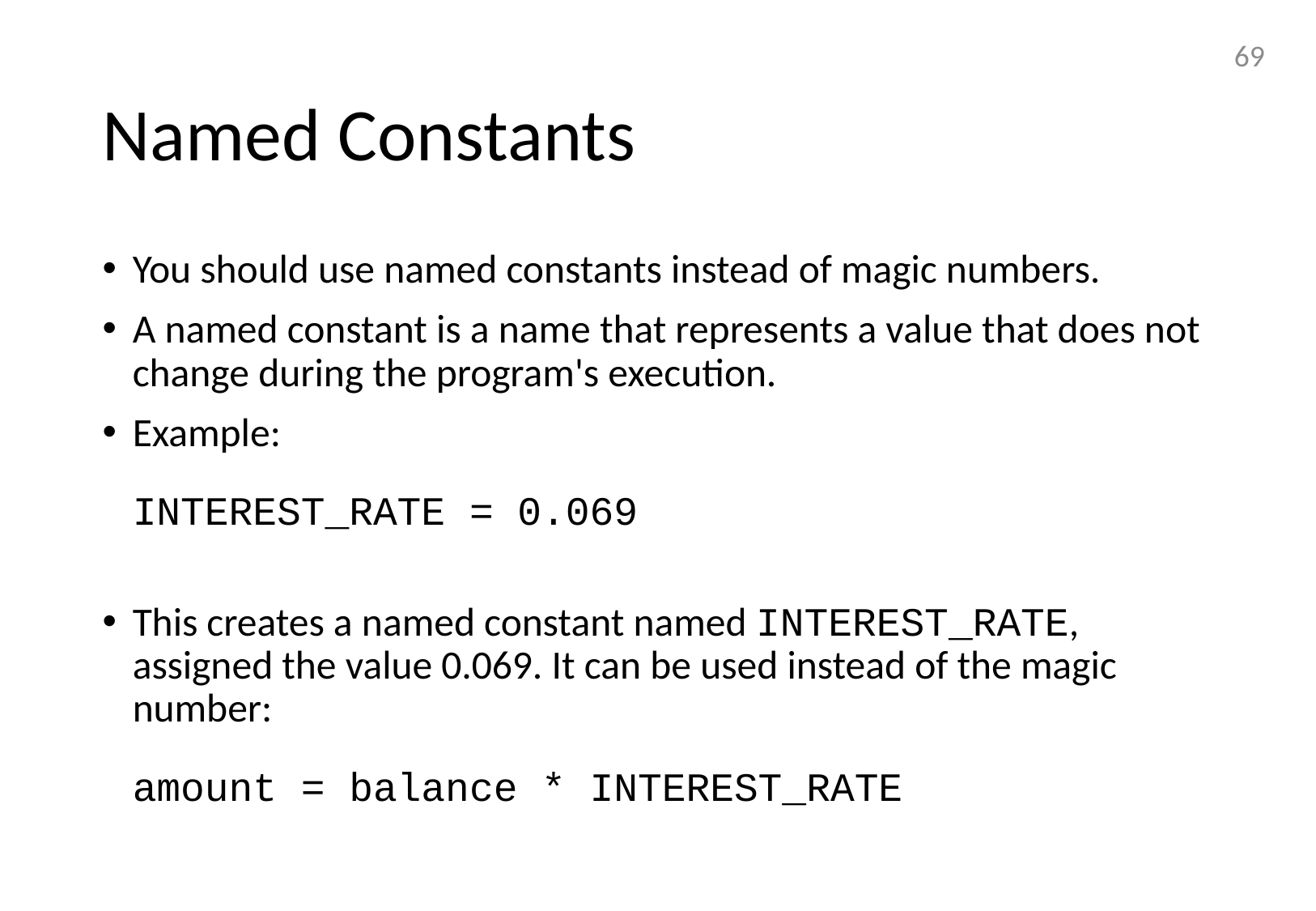

69
# Named Constants
You should use named constants instead of magic numbers.
A named constant is a name that represents a value that does not change during the program's execution.
Example:
INTEREST_RATE = 0.069
This creates a named constant named INTEREST_RATE, assigned the value 0.069. It can be used instead of the magic number:
amount = balance * INTEREST_RATE